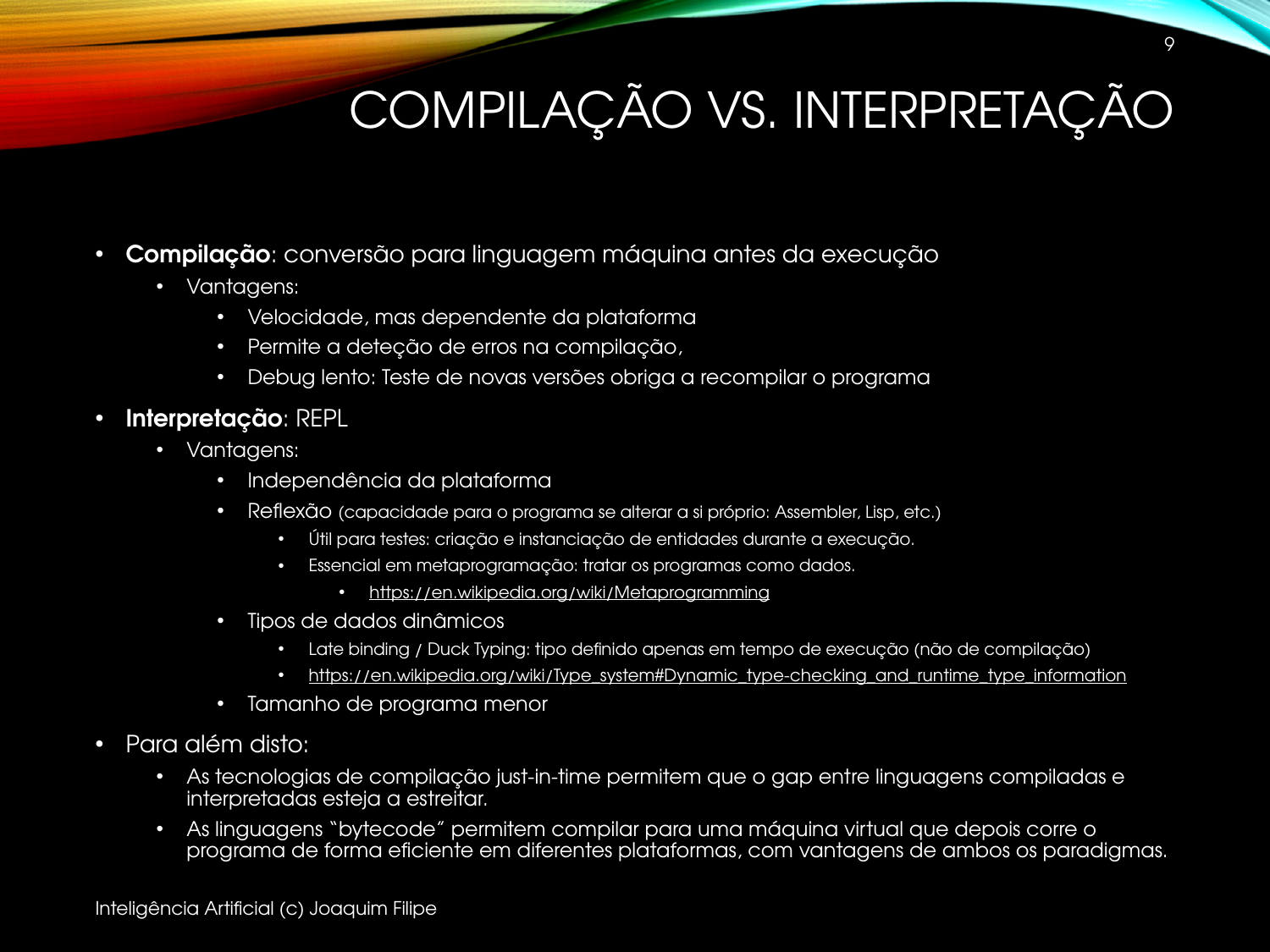

9
# Compilação vs. interpretação
Compilação: conversão para linguagem máquina antes da execução
Vantagens:
Velocidade, mas dependente da plataforma
Permite a deteção de erros na compilação,
Debug lento: Teste de novas versões obriga a recompilar o programa
Interpretação: REPL
Vantagens:
Independência da plataforma
Reflexão (capacidade para o programa se alterar a si próprio: Assembler, Lisp, etc.)
Útil para testes: criação e instanciação de entidades durante a execução.
Essencial em metaprogramação: tratar os programas como dados.
https://en.wikipedia.org/wiki/Metaprogramming
Tipos de dados dinâmicos
Late binding / Duck Typing: tipo definido apenas em tempo de execução (não de compilação)
https://en.wikipedia.org/wiki/Type_system#Dynamic_type-checking_and_runtime_type_information
Tamanho de programa menor
Para além disto:
As tecnologias de compilação just-in-time permitem que o gap entre linguagens compiladas e interpretadas esteja a estreitar.
As linguagens “bytecode” permitem compilar para uma máquina virtual que depois corre o programa de forma eficiente em diferentes plataformas, com vantagens de ambos os paradigmas.
Inteligência Artificial (c) Joaquim Filipe